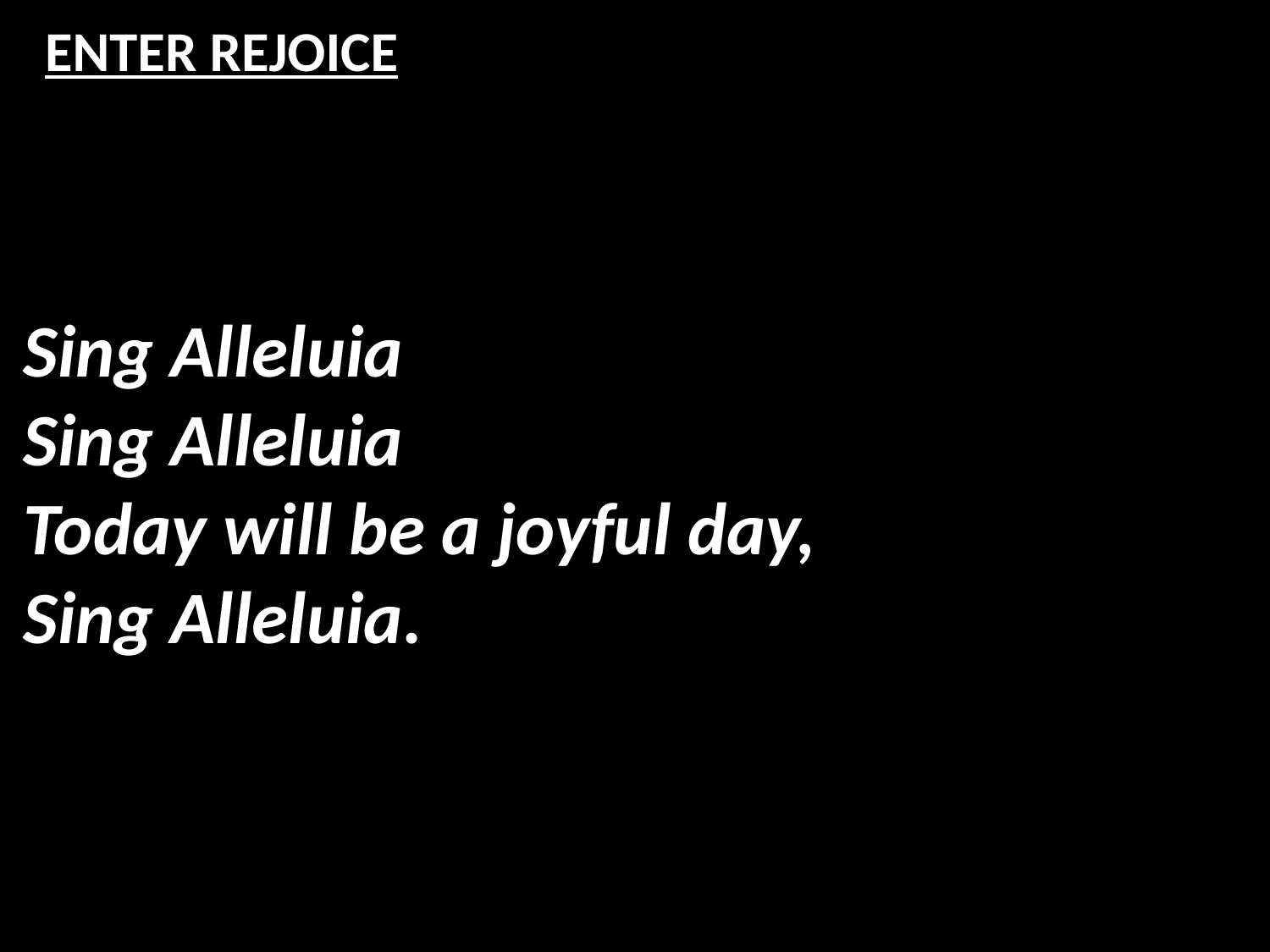

# ENTER REJOICE
Sing Alleluia
Sing Alleluia
Today will be a joyful day,
Sing Alleluia.